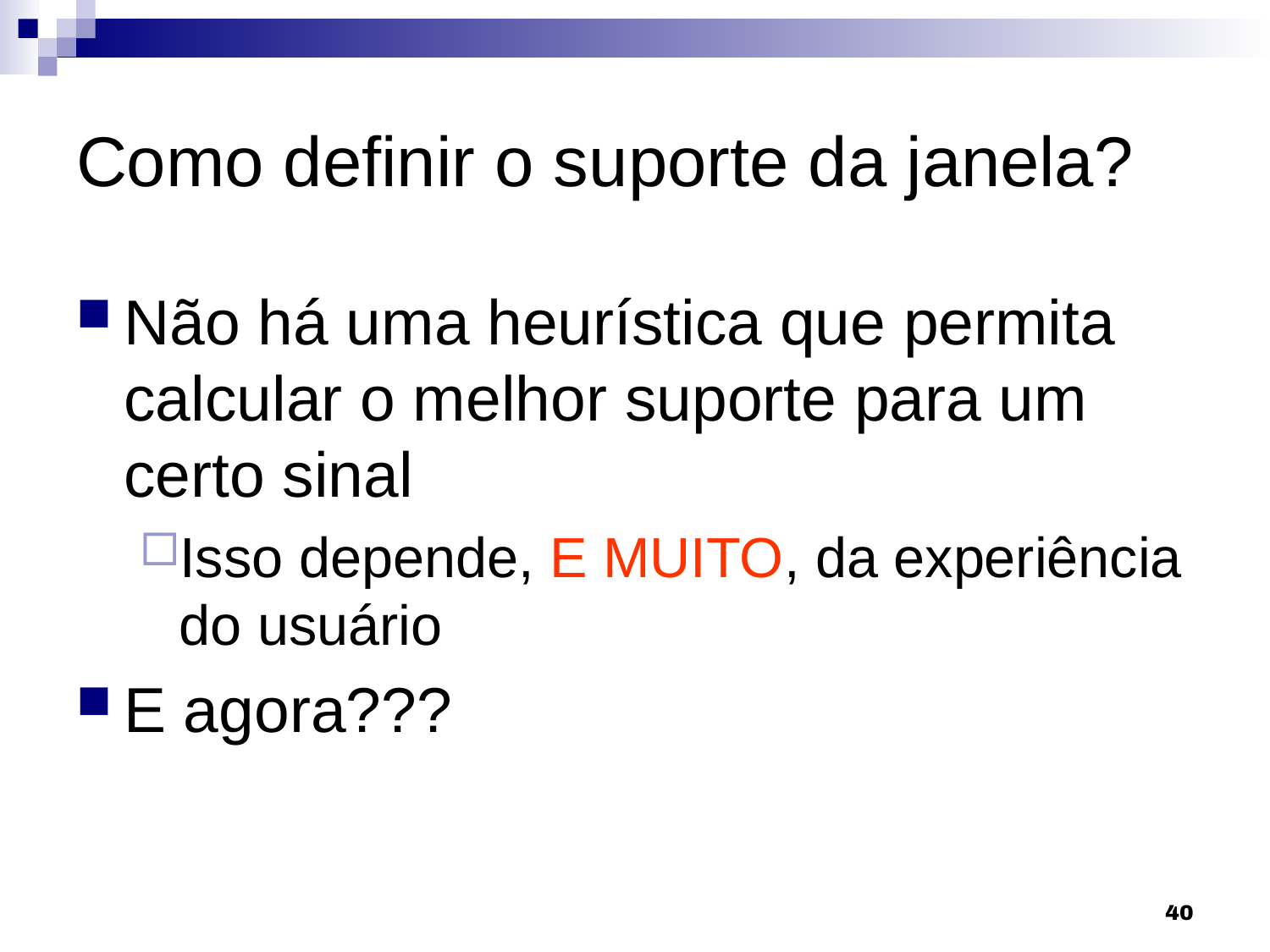

# Como definir o suporte da janela?
Não há uma heurística que permita calcular o melhor suporte para um certo sinal
Isso depende, E MUITO, da experiência do usuário
E agora???
40